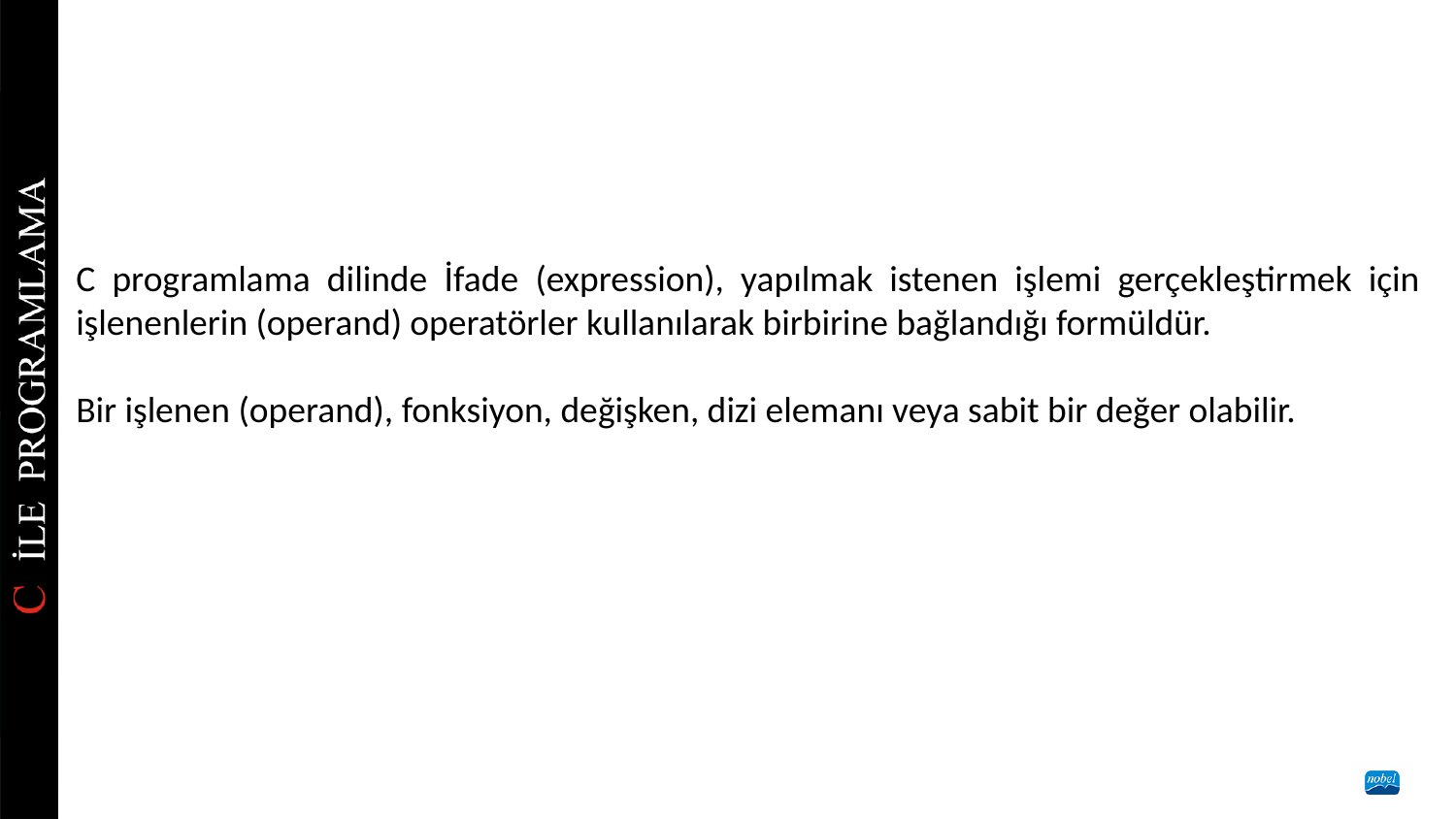

C programlama dilinde İfade (expression), yapılmak istenen işlemi gerçekleştirmek için işlenenlerin (operand) operatörler kullanılarak birbirine bağlandığı formüldür.

Bir işlenen (operand), fonksiyon, değişken, dizi elemanı veya sabit bir değer olabilir.